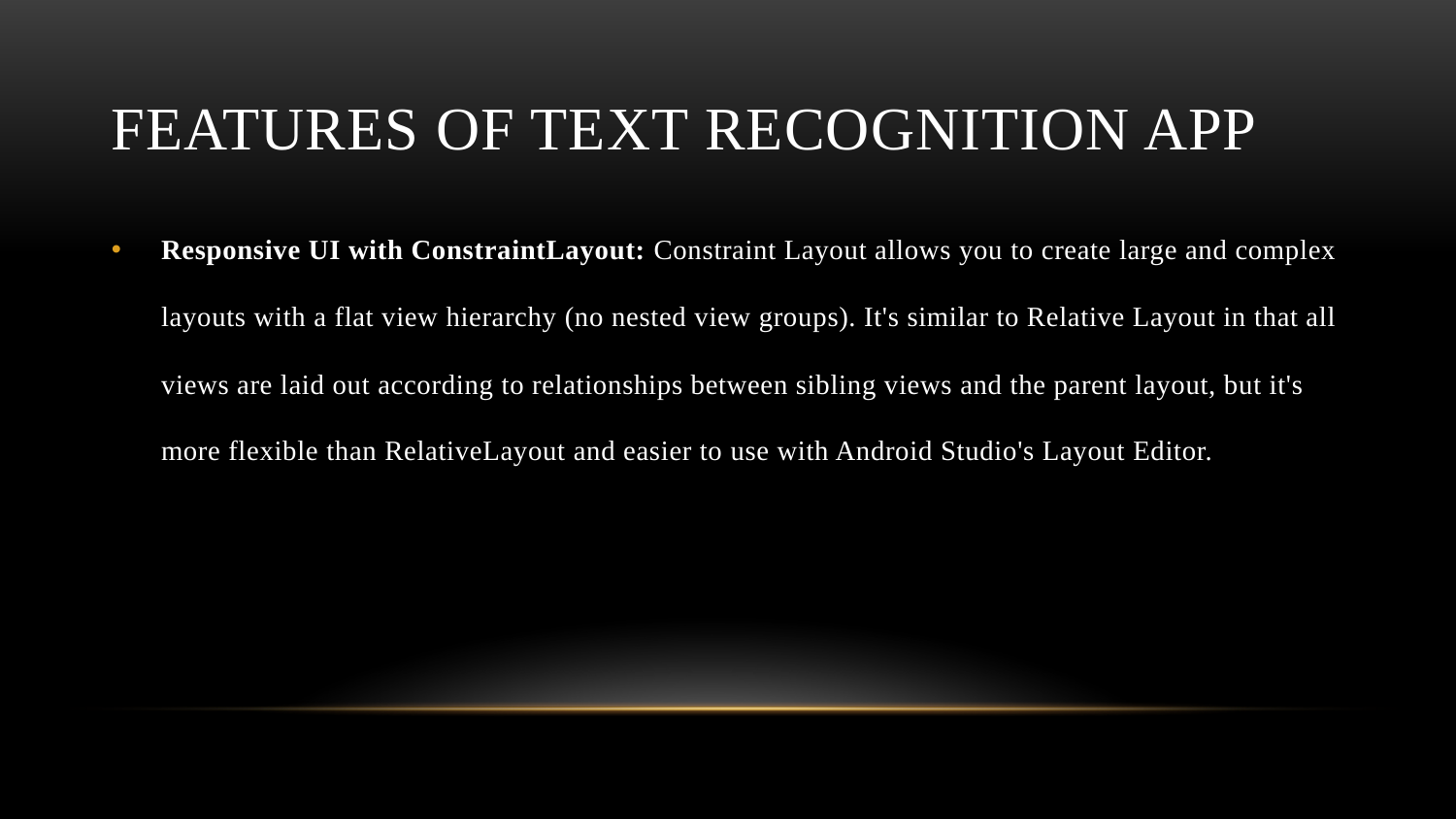

# features of TEXT RECOGNITION APP
Responsive UI with ConstraintLayout: Constraint Layout allows you to create large and complex layouts with a flat view hierarchy (no nested view groups). It's similar to Relative Layout in that all views are laid out according to relationships between sibling views and the parent layout, but it's more flexible than RelativeLayout and easier to use with Android Studio's Layout Editor.